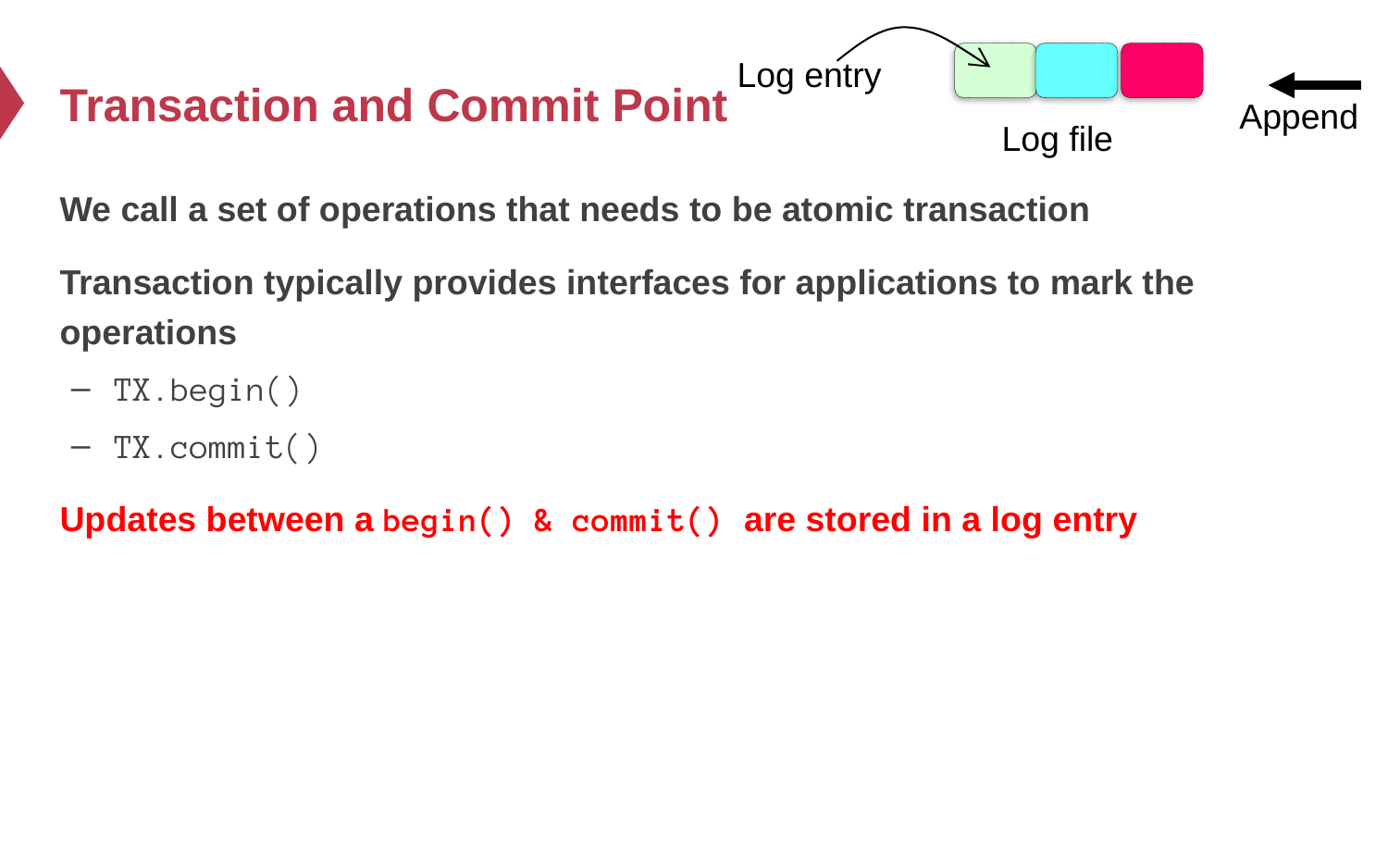

# Transaction and Commit Point

Log entry
Append
Log file
We call a set of operations that needs to be atomic transaction
Transaction typically provides interfaces for applications to mark the operations
TX.begin()
TX.commit()
Updates between a begin() & commit() are stored in a log entry
49